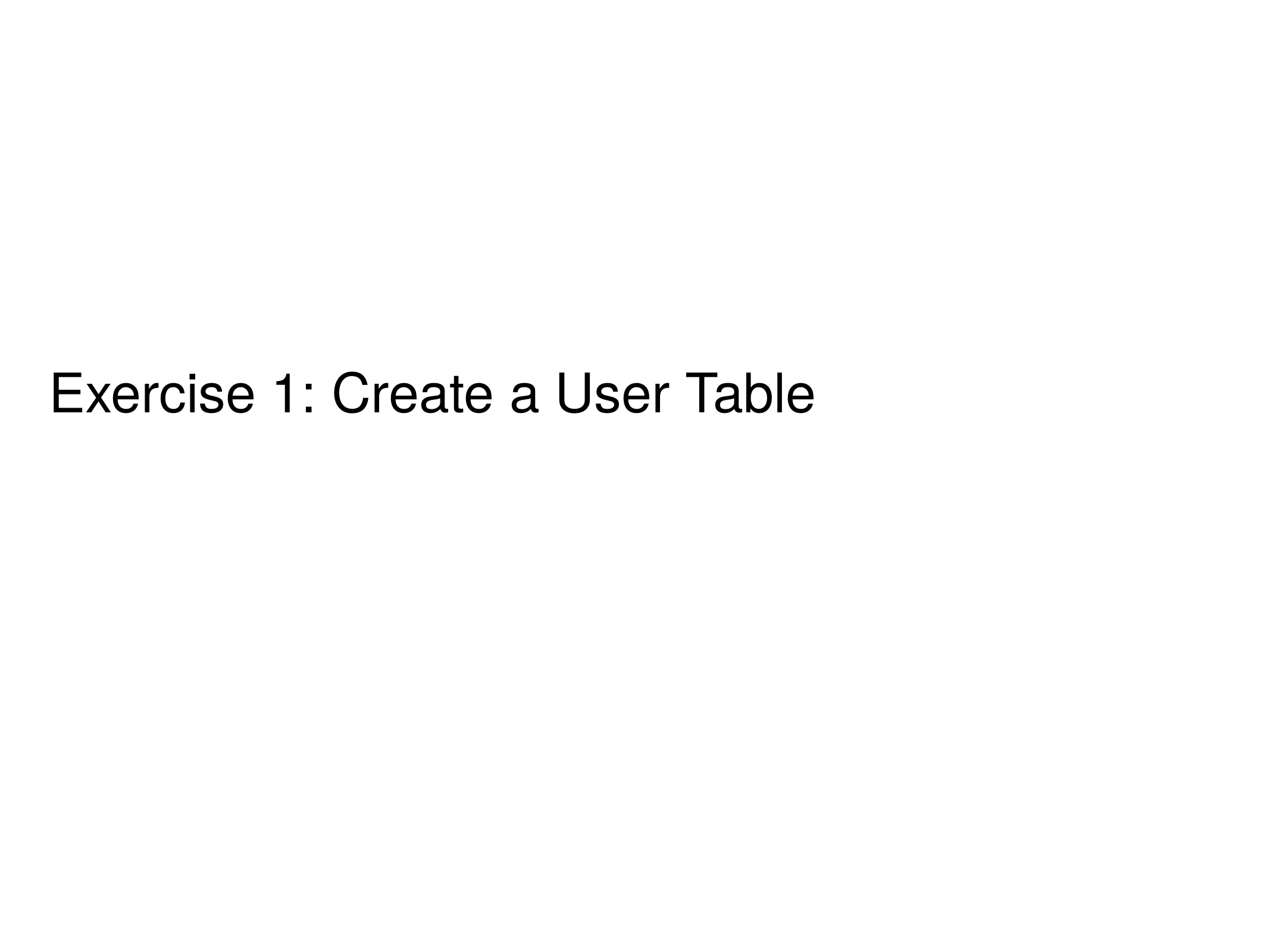

# Exercise 1: Create a User Table